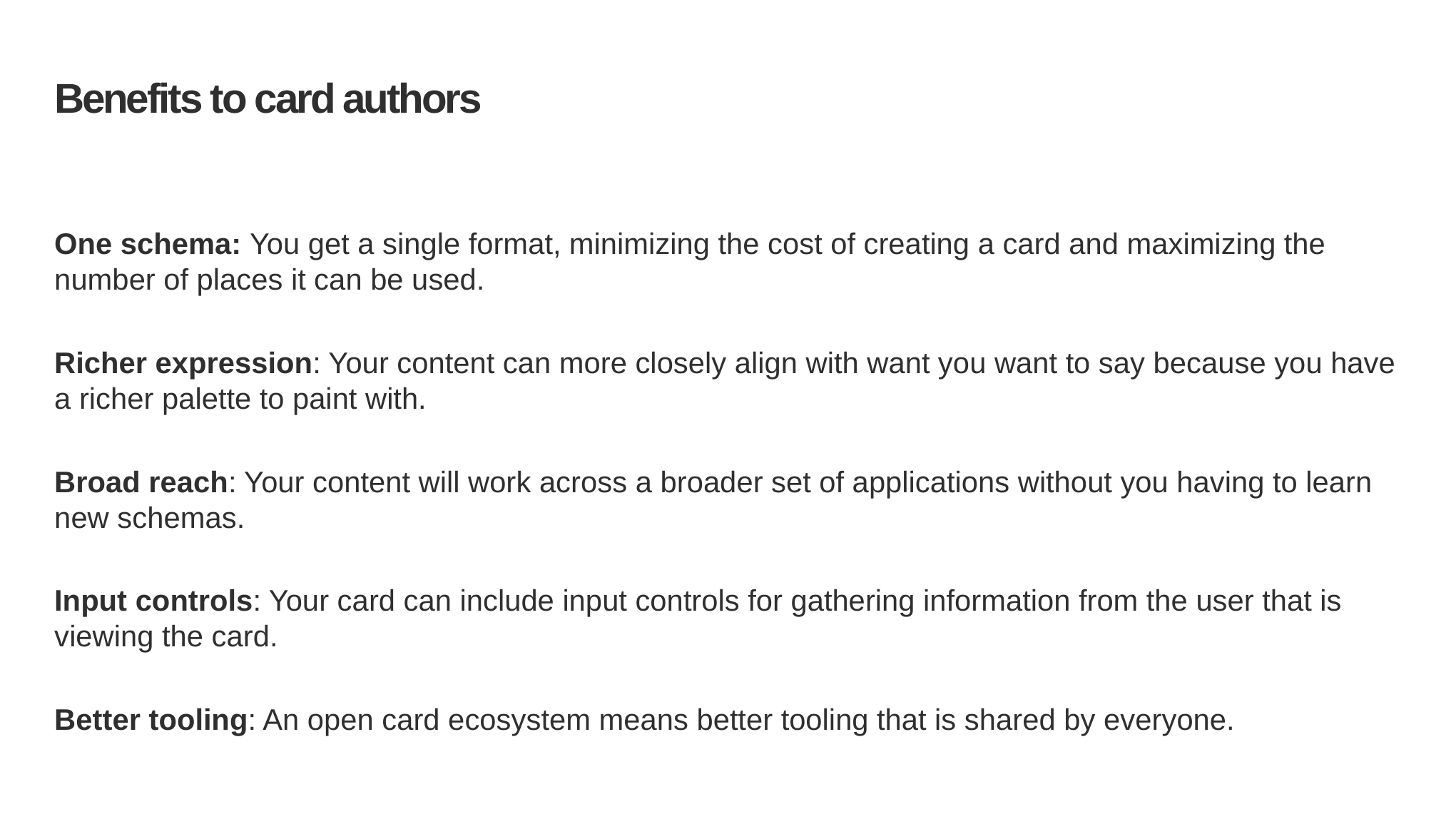

# Benefits to card authors
One schema: You get a single format, minimizing the cost of creating a card and maximizing the number of places it can be used.

Richer expression: Your content can more closely align with want you want to say because you have a richer palette to paint with.

Broad reach: Your content will work across a broader set of applications without you having to learn new schemas.

Input controls: Your card can include input controls for gathering information from the user that is viewing the card.

Better tooling: An open card ecosystem means better tooling that is shared by everyone.